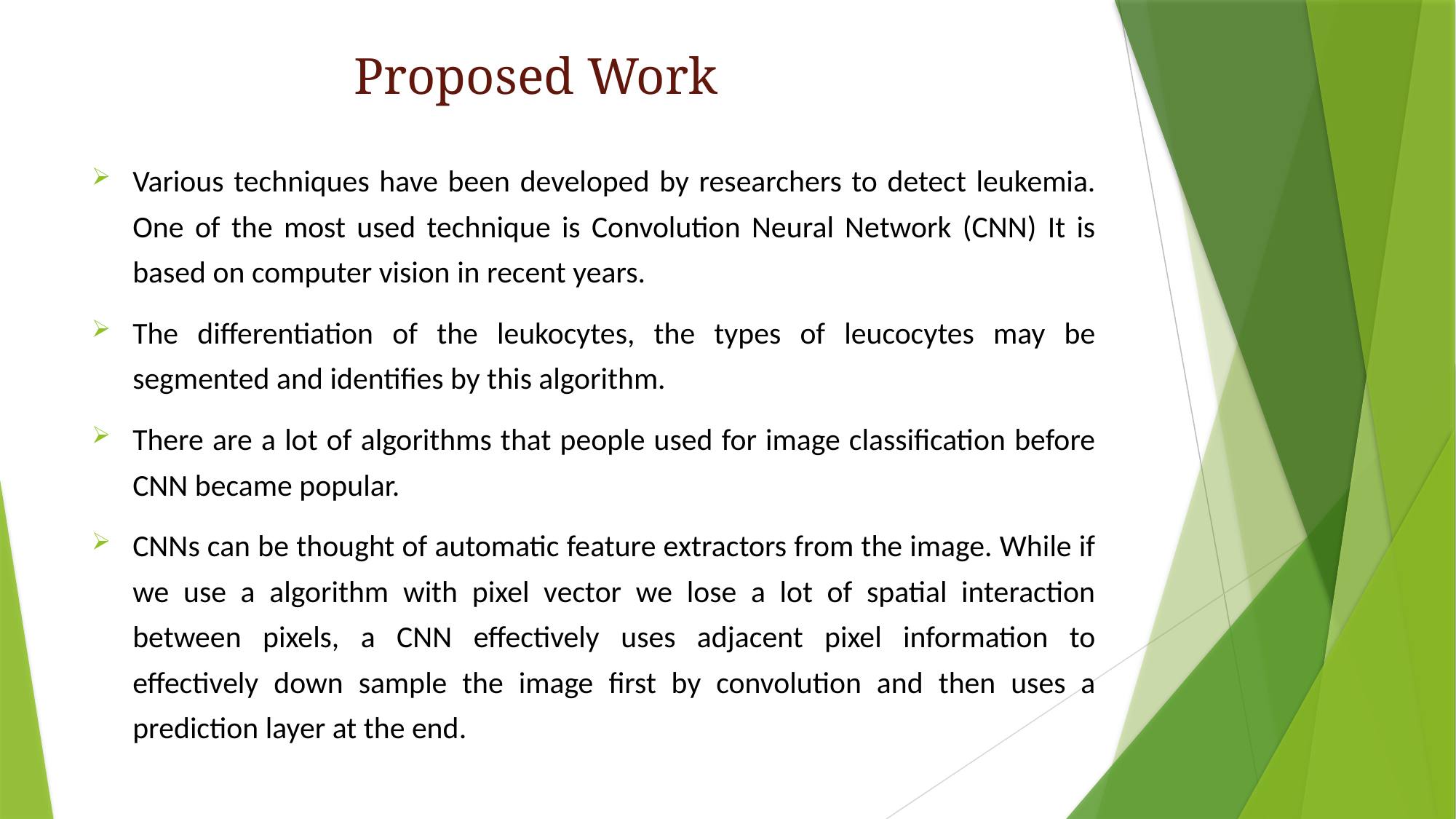

# Proposed Work
Various techniques have been developed by researchers to detect leukemia. One of the most used technique is Convolution Neural Network (CNN) It is based on computer vision in recent years.
The differentiation of the leukocytes, the types of leucocytes may be segmented and identifies by this algorithm.
There are a lot of algorithms that people used for image classification before CNN became popular.
CNNs can be thought of automatic feature extractors from the image. While if we use a algorithm with pixel vector we lose a lot of spatial interaction between pixels, a CNN effectively uses adjacent pixel information to effectively down sample the image first by convolution and then uses a prediction layer at the end.